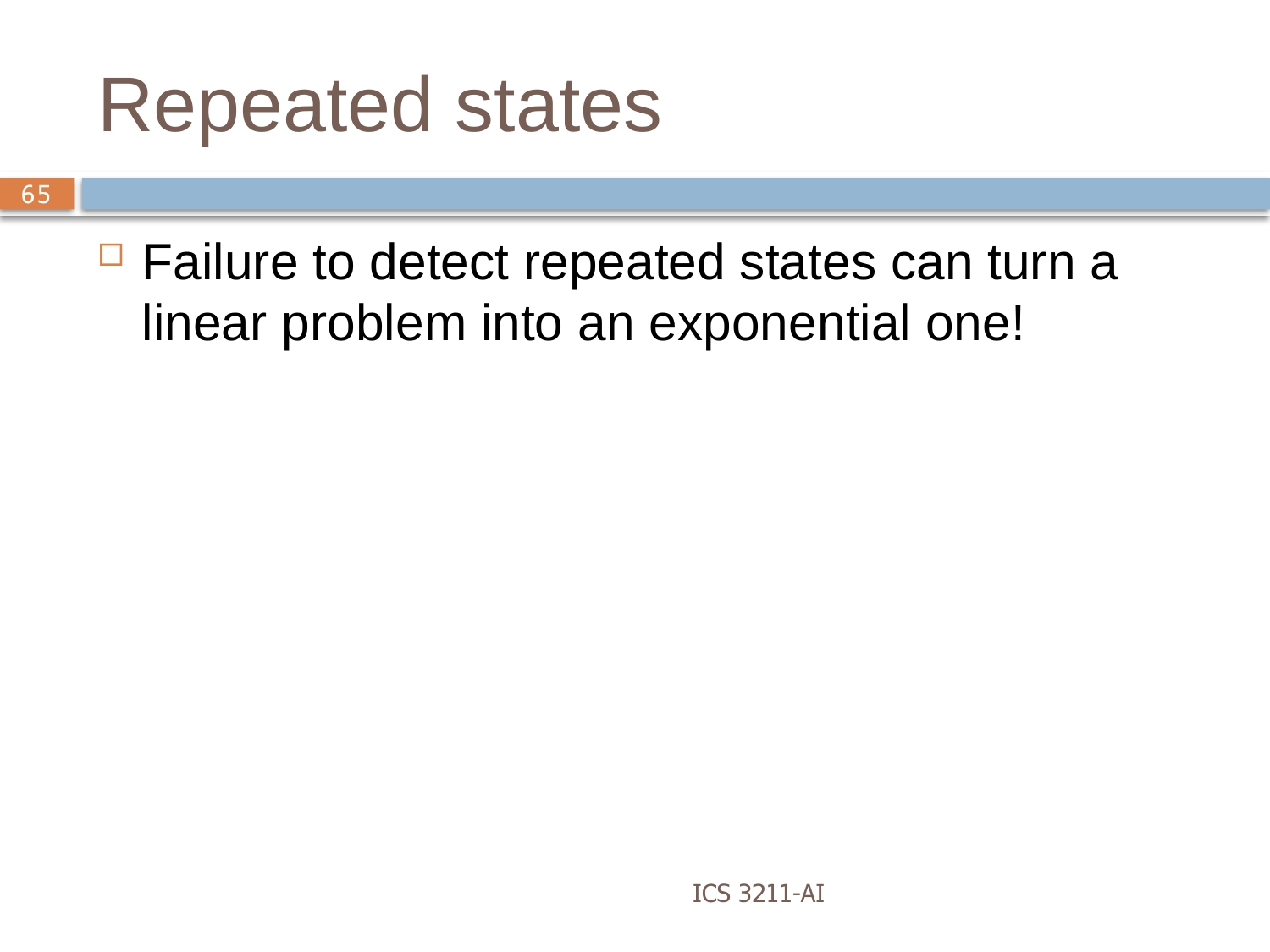

# Repeated states
65
Failure to detect repeated states can turn a linear problem into an exponential one!
ICS 3211-AI